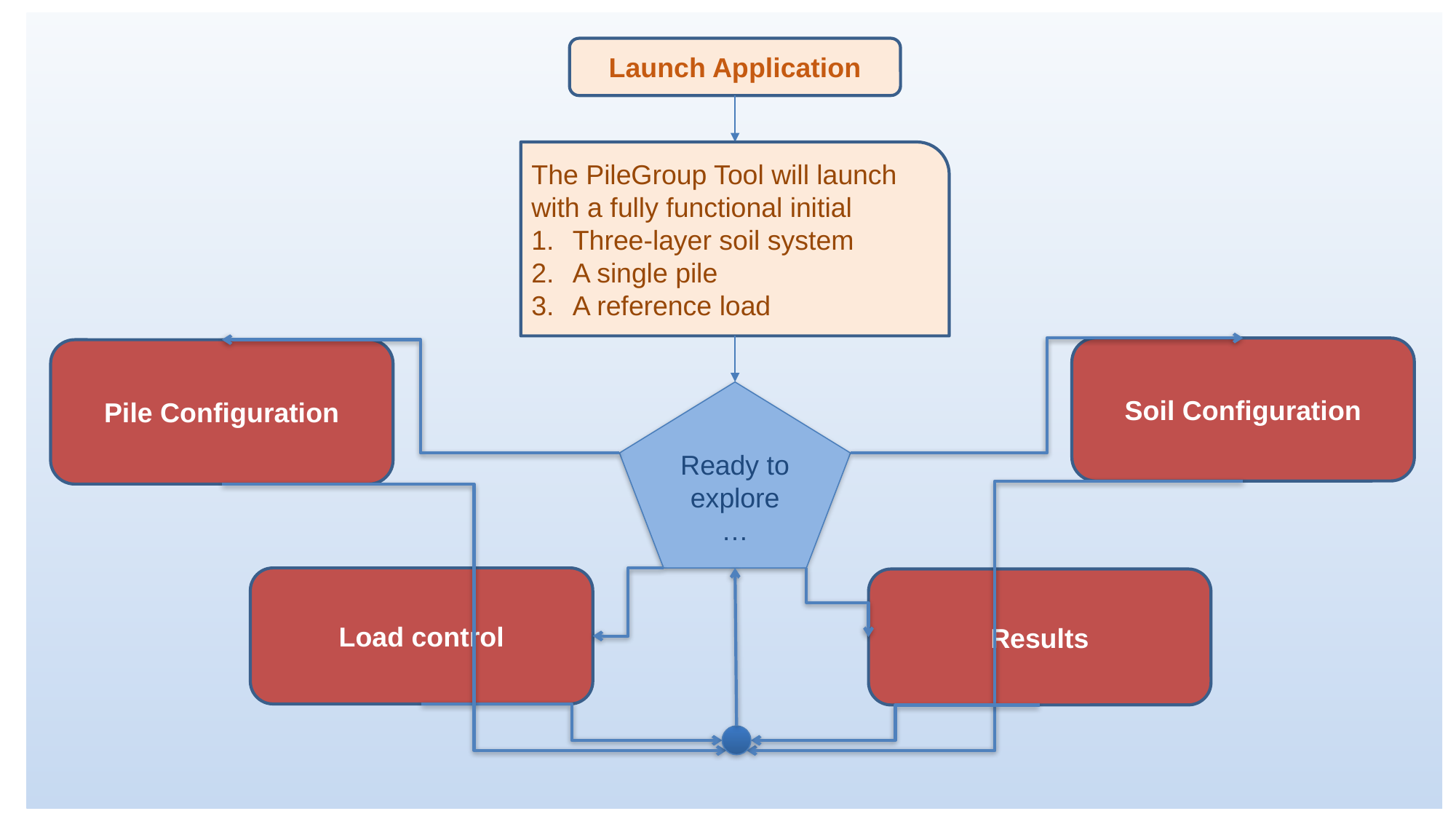

Launch Application
The PileGroup Tool will launch with a fully functional initial
Three-layer soil system
A single pile
A reference load
Soil Configuration
Pile Configuration
Ready to explore …
Load control
Results